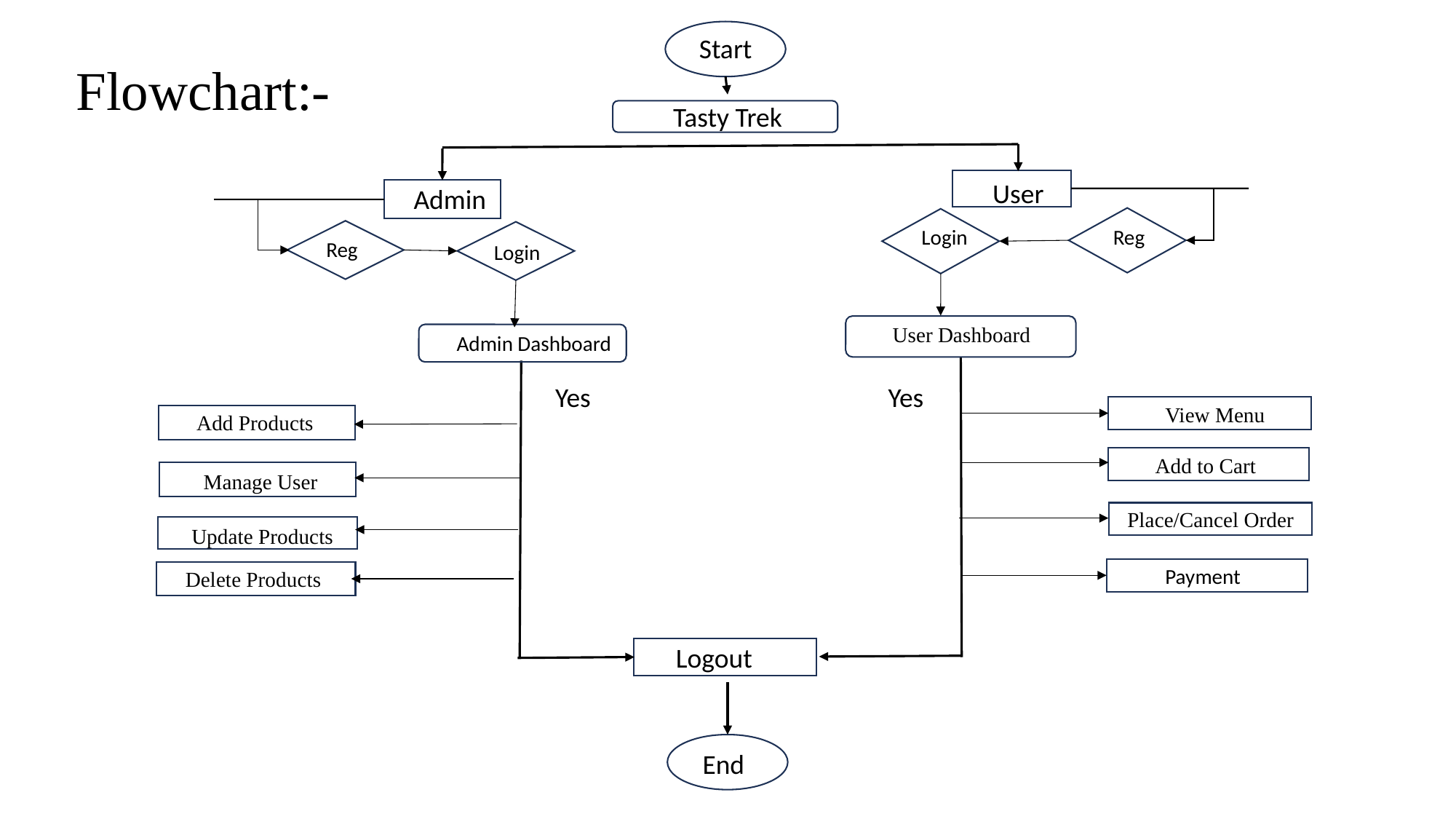

Start
Flowchart:-
Tasty Trek

User
Admin

Reg
Login

Reg
Login

User Dashboard

Admin Dashboard
Yes
Yes
View Menu

Add Products

 Add to Cart

Manage User
Place/Cancel Order

Update Products
Payment

Delete Products
delete
Logout

End